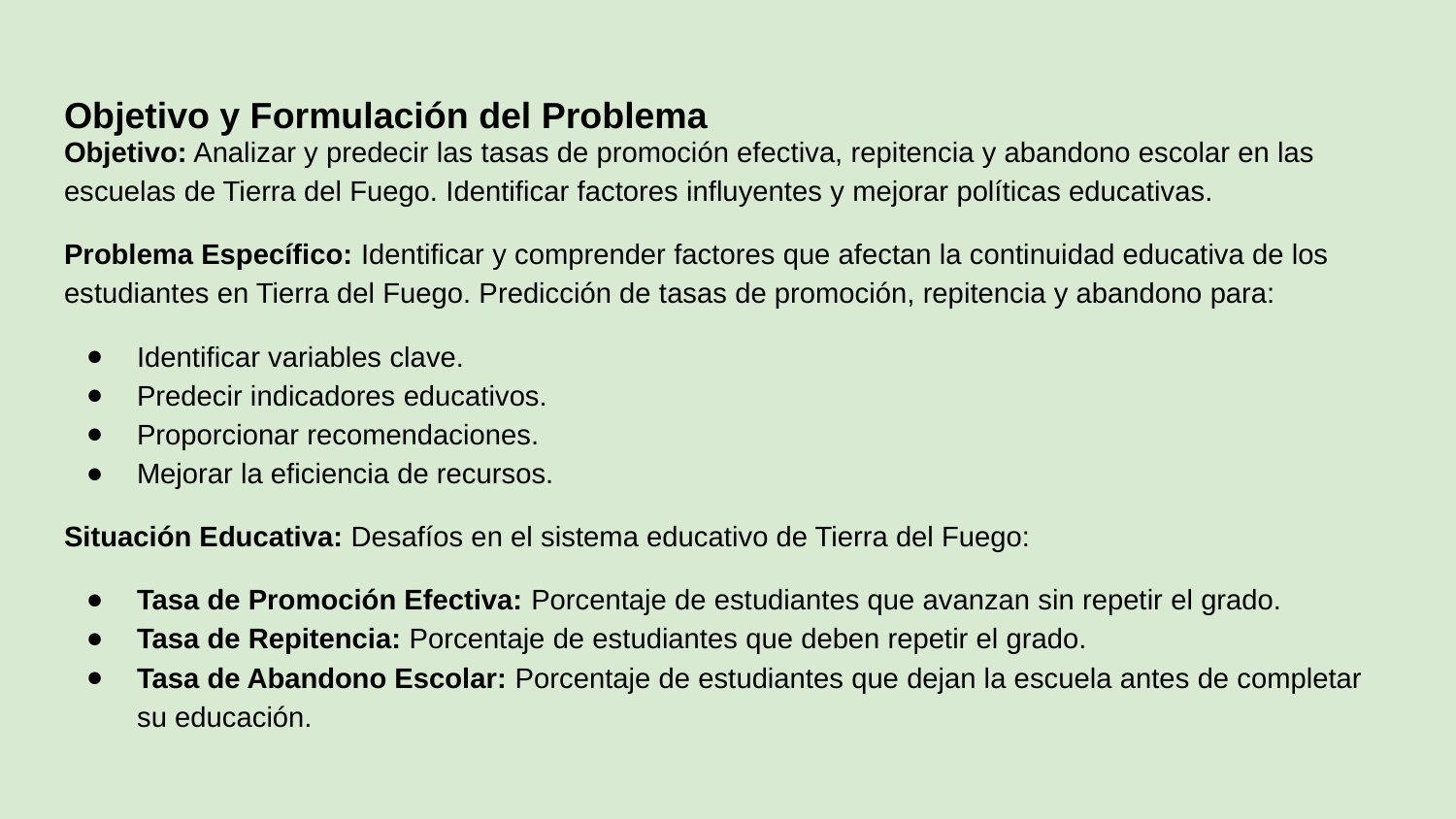

# Objetivo y Formulación del Problema
Objetivo: Analizar y predecir las tasas de promoción efectiva, repitencia y abandono escolar en las escuelas de Tierra del Fuego. Identificar factores influyentes y mejorar políticas educativas.
Problema Específico: Identificar y comprender factores que afectan la continuidad educativa de los estudiantes en Tierra del Fuego. Predicción de tasas de promoción, repitencia y abandono para:
Identificar variables clave.
Predecir indicadores educativos.
Proporcionar recomendaciones.
Mejorar la eficiencia de recursos.
Situación Educativa: Desafíos en el sistema educativo de Tierra del Fuego:
Tasa de Promoción Efectiva: Porcentaje de estudiantes que avanzan sin repetir el grado.
Tasa de Repitencia: Porcentaje de estudiantes que deben repetir el grado.
Tasa de Abandono Escolar: Porcentaje de estudiantes que dejan la escuela antes de completar su educación.